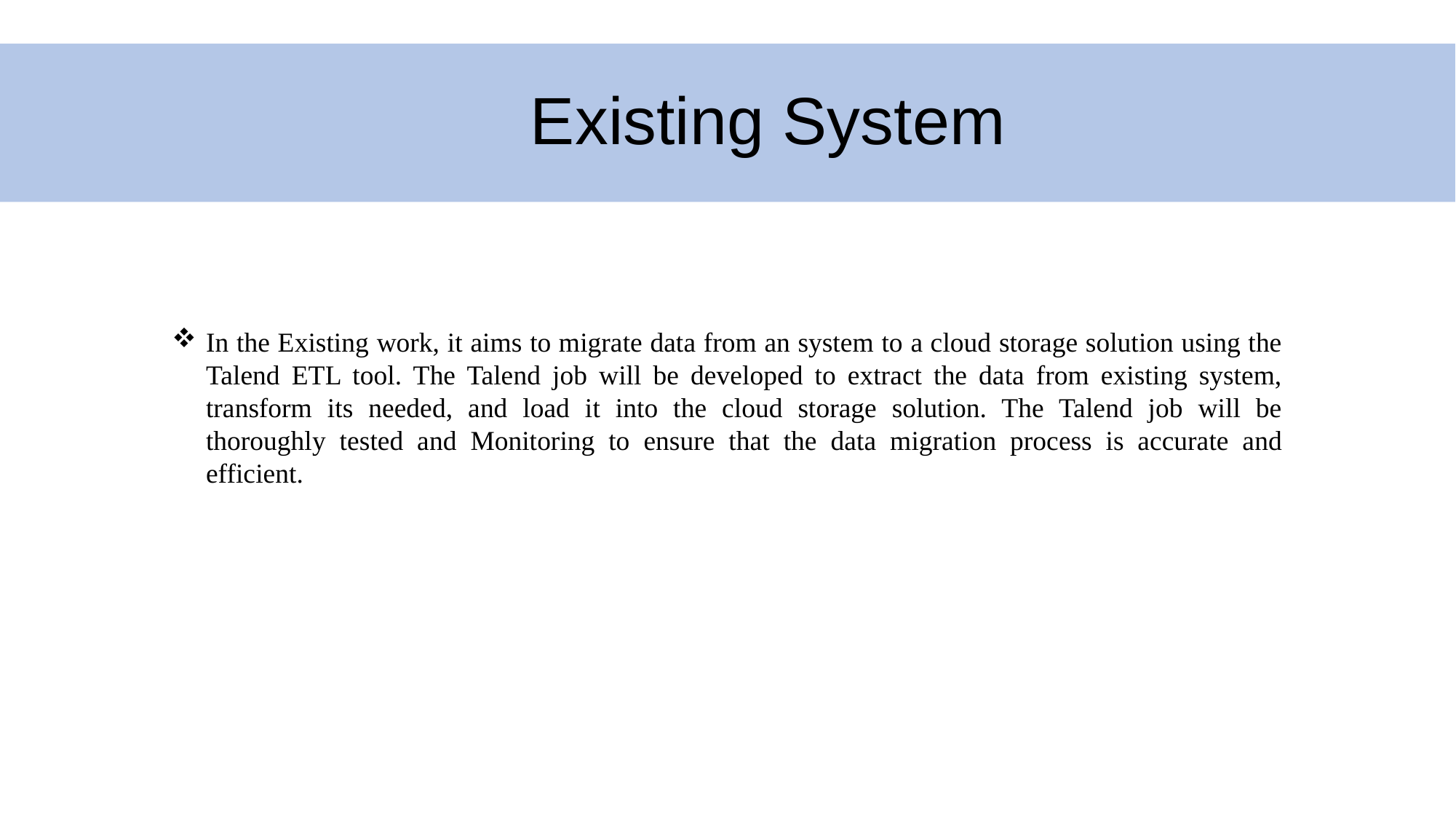

# Existing System
In the Existing work, it aims to migrate data from an system to a cloud storage solution using the Talend ETL tool. The Talend job will be developed to extract the data from existing system, transform its needed, and load it into the cloud storage solution. The Talend job will be thoroughly tested and Monitoring to ensure that the data migration process is accurate and efficient.